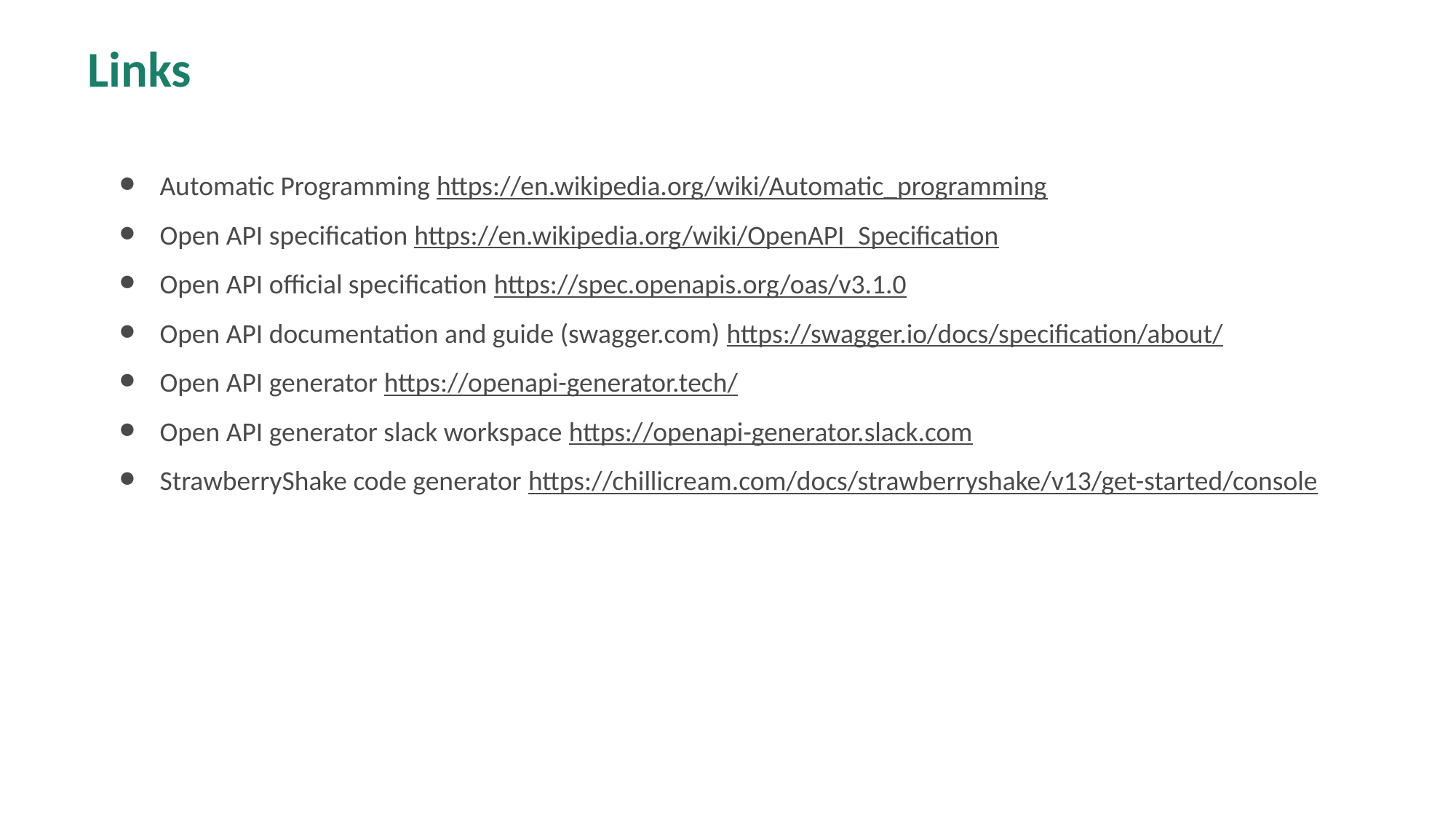

Links
Automatic Programming https://en.wikipedia.org/wiki/Automatic_programming
Open API specification https://en.wikipedia.org/wiki/OpenAPI_Specification
Open API official specification https://spec.openapis.org/oas/v3.1.0
Open API documentation and guide (swagger.com) https://swagger.io/docs/specification/about/
Open API generator https://openapi-generator.tech/
Open API generator slack workspace https://openapi-generator.slack.com
StrawberryShake code generator https://chillicream.com/docs/strawberryshake/v13/get-started/console